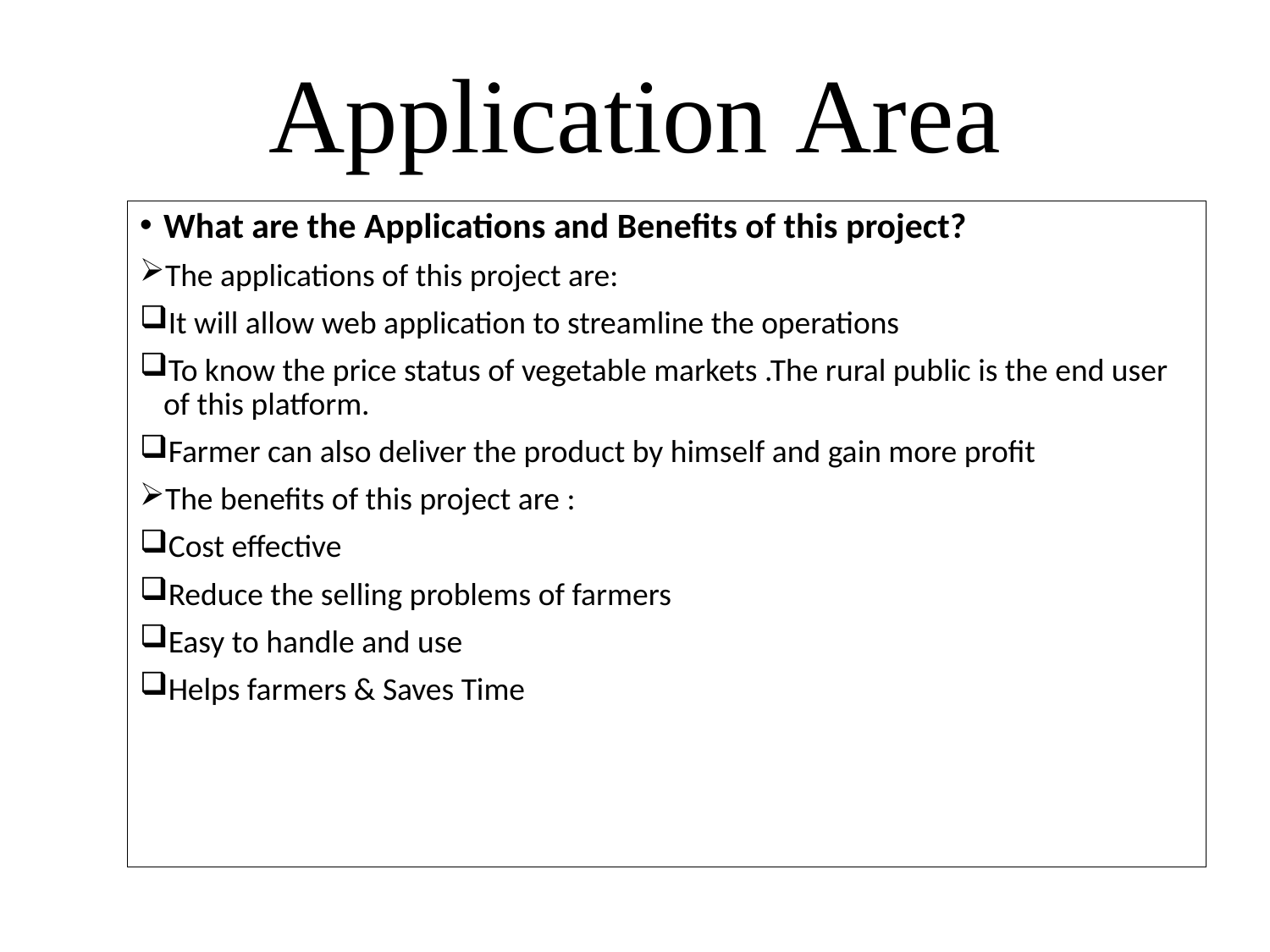

# Application Area
What are the Applications and Benefits of this project?
The applications of this project are:
It will allow web application to streamline the operations
To know the price status of vegetable markets .The rural public is the end user of this platform.
Farmer can also deliver the product by himself and gain more profit
The benefits of this project are :
Cost effective
Reduce the selling problems of farmers
Easy to handle and use
Helps farmers & Saves Time